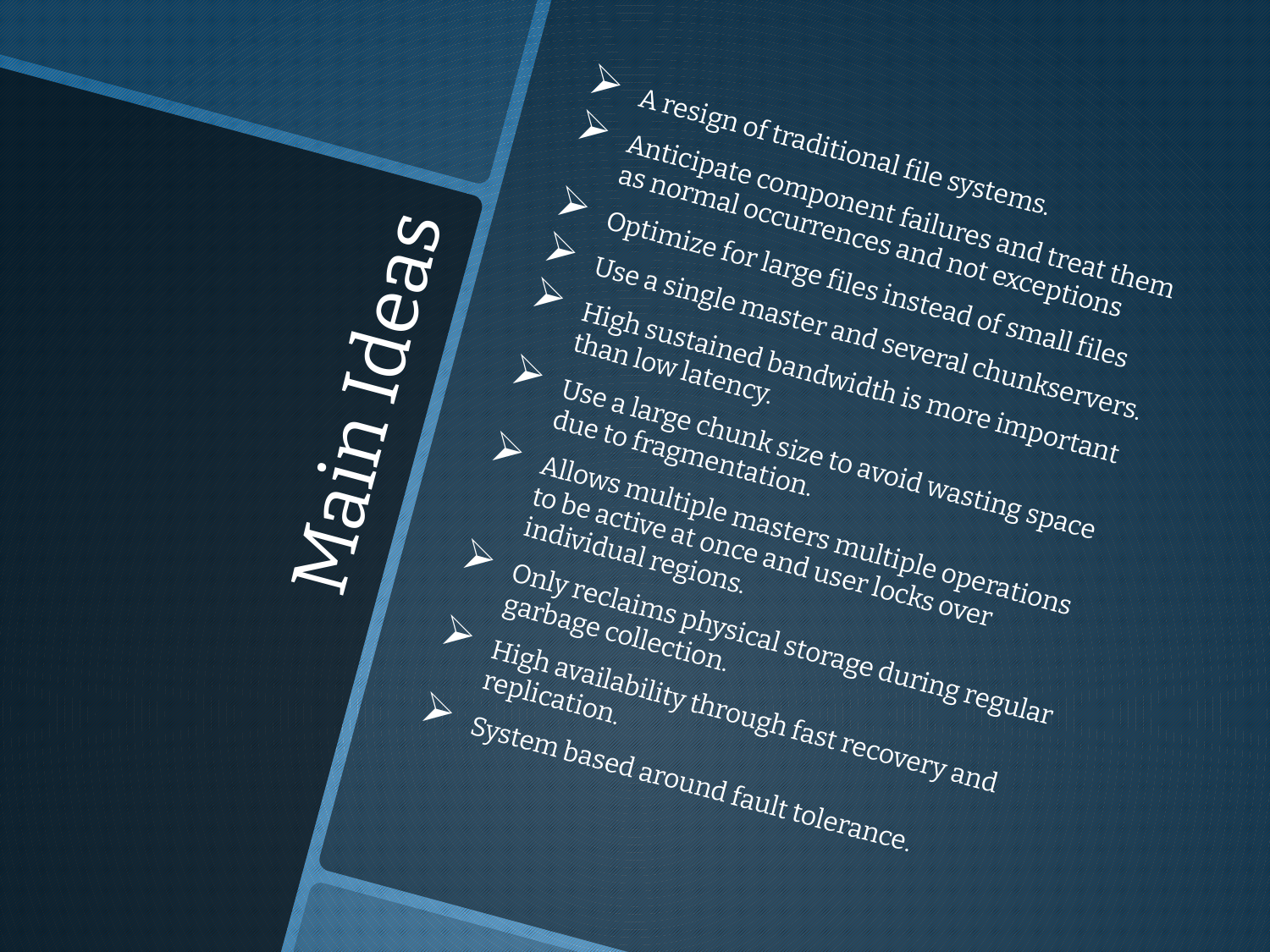

A resign of traditional file systems.
Anticipate component failures and treat them as normal occurrences and not exceptions
Optimize for large files instead of small files
Use a single master and several chunkservers.
High sustained bandwidth is more important than low latency.
Use a large chunk size to avoid wasting space due to fragmentation.
Allows multiple masters multiple operations to be active at once and user locks over individual regions.
Only reclaims physical storage during regular garbage collection.
High availability through fast recovery and replication.
System based around fault tolerance.
# Main Ideas